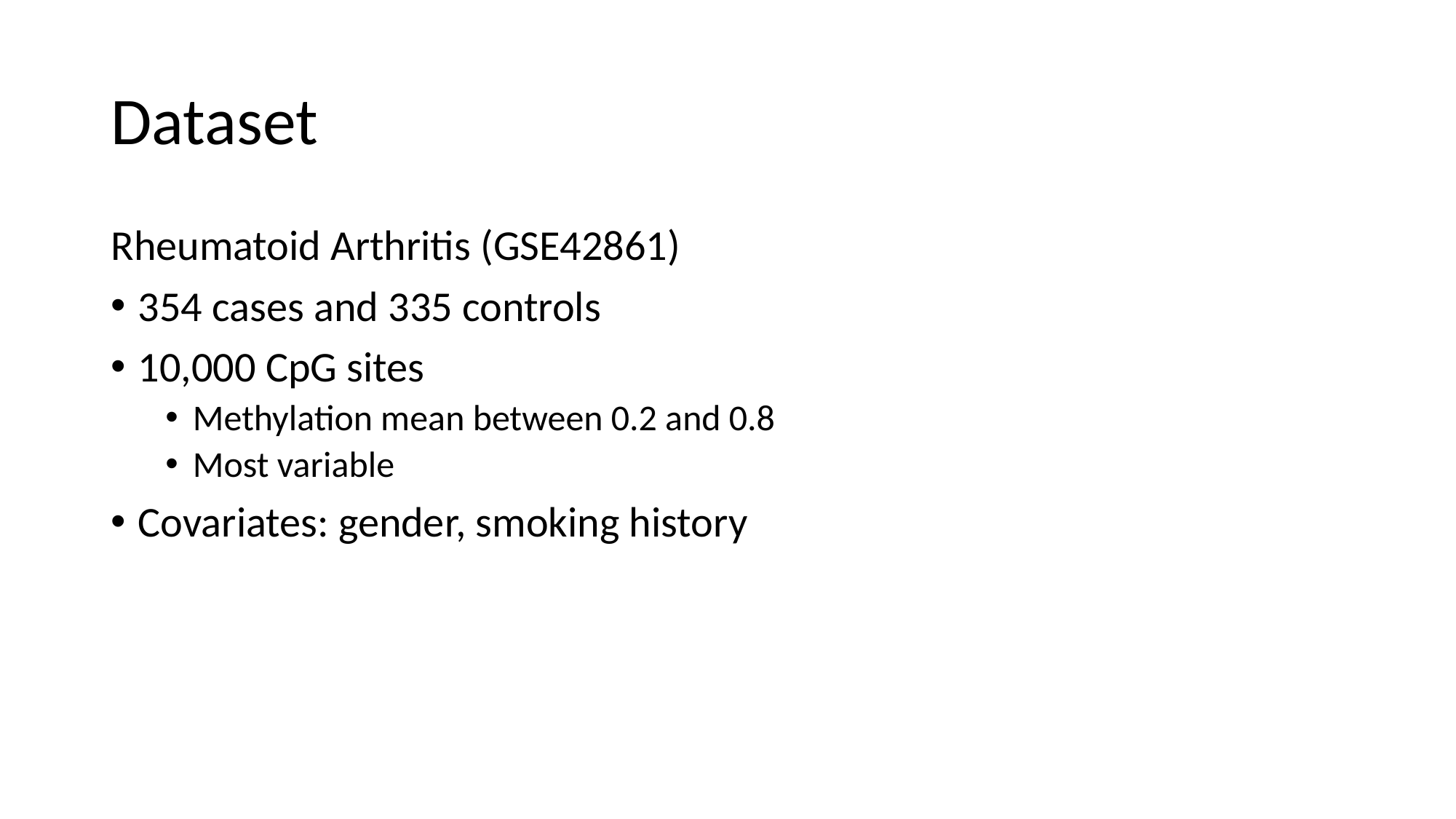

# Dataset
Rheumatoid Arthritis (GSE42861)
354 cases and 335 controls
10,000 CpG sites
Methylation mean between 0.2 and 0.8
Most variable
Covariates: gender, smoking history